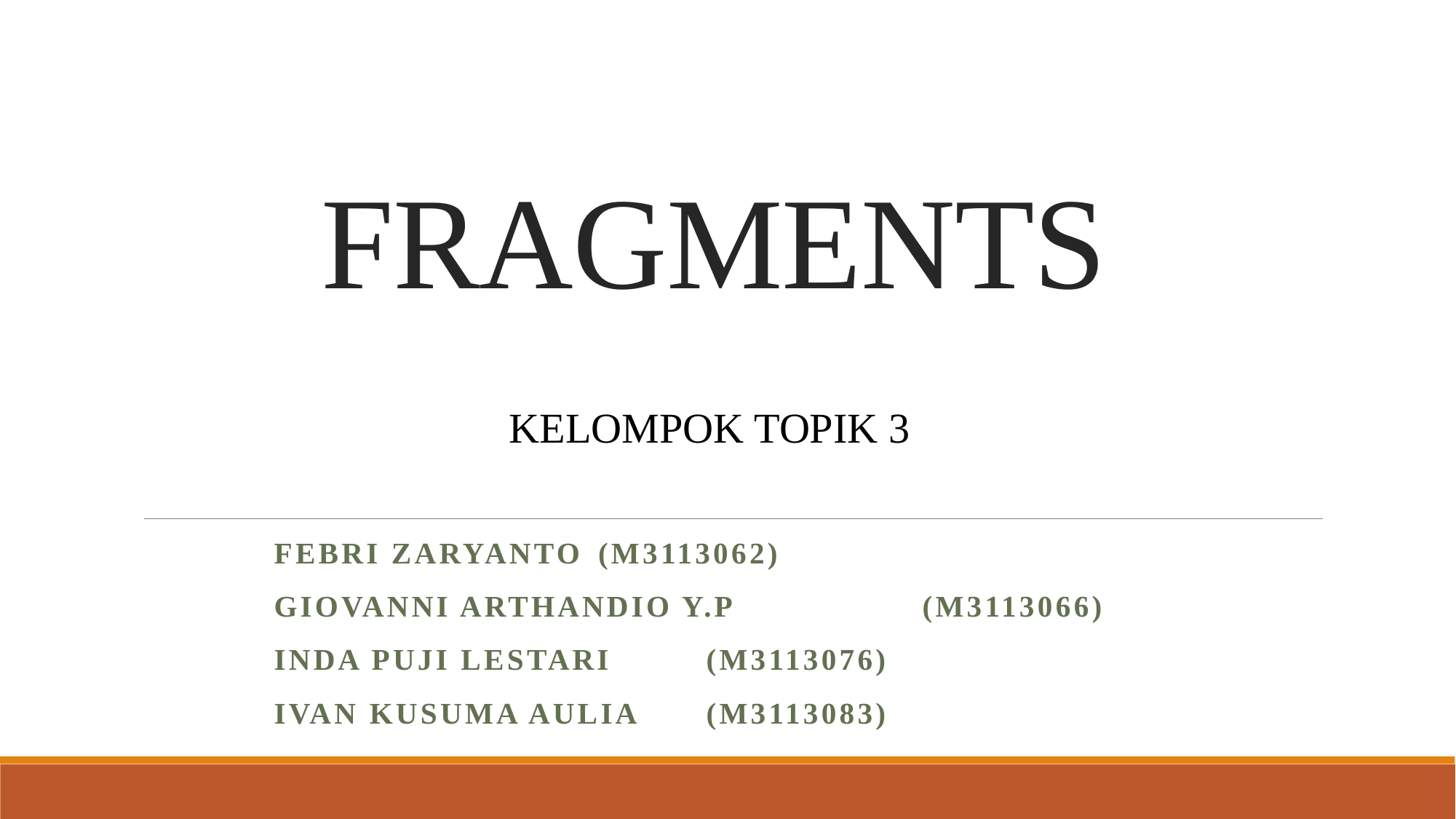

# FRAGMENTS
KELOMPOK TOPIK 3
Febri zaryanto				(M3113062)
GIOVANNI ARTHANDIO Y.P		(M3113066)
INDA PUJI LESTARI			(M3113076)
IVAN KUSUMA AULIA			(M3113083)